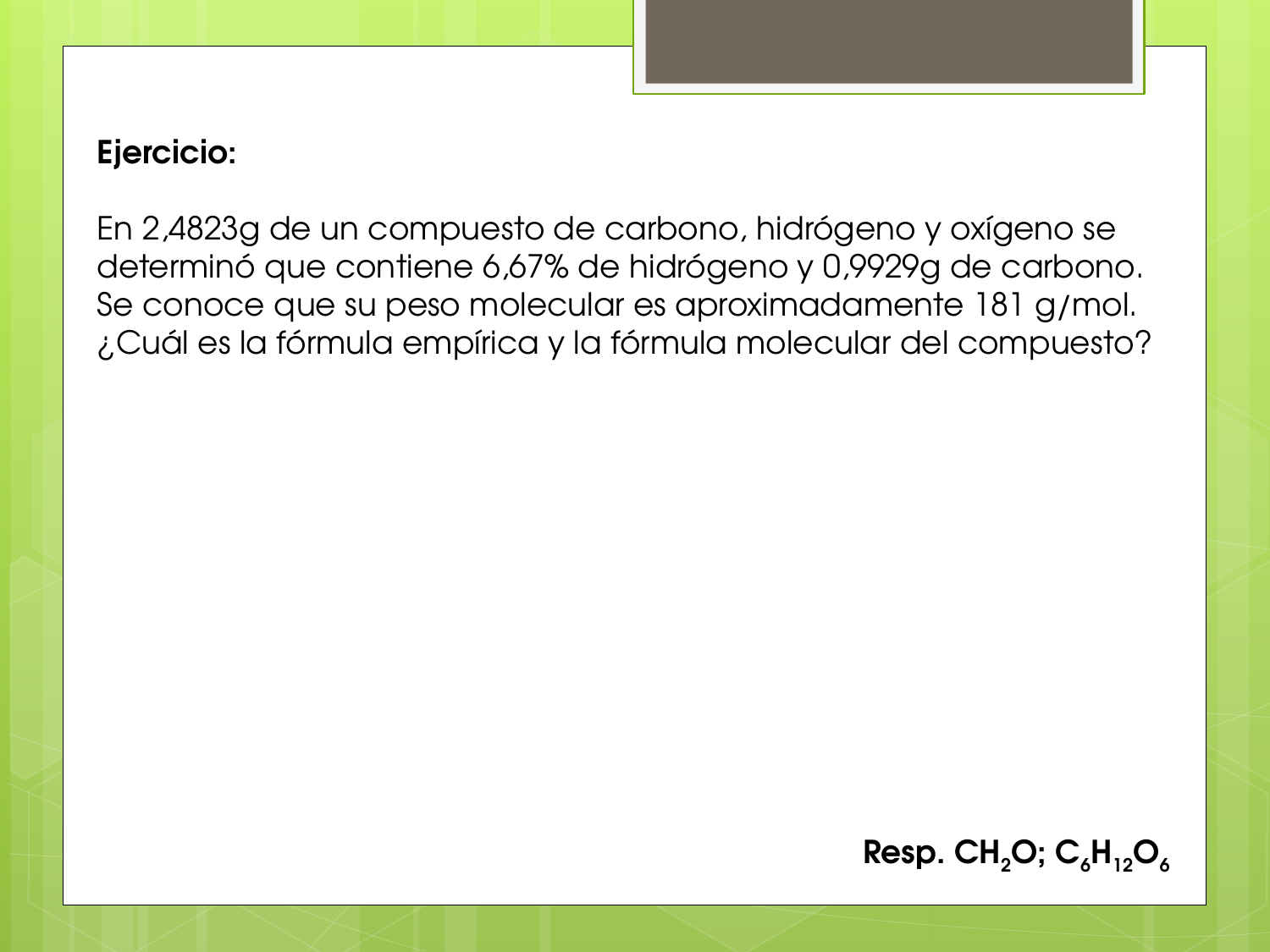

Ejercicio:

En 2,4823g de un compuesto de carbono, hidrógeno y oxígeno se determinó que contiene 6,67% de hidrógeno y 0,9929g de carbono. Se conoce que su peso molecular es aproximadamente 181 g/mol. ¿Cuál es la fórmula empírica y la fórmula molecular del compuesto?

Resp. CH2O; C6H12O6